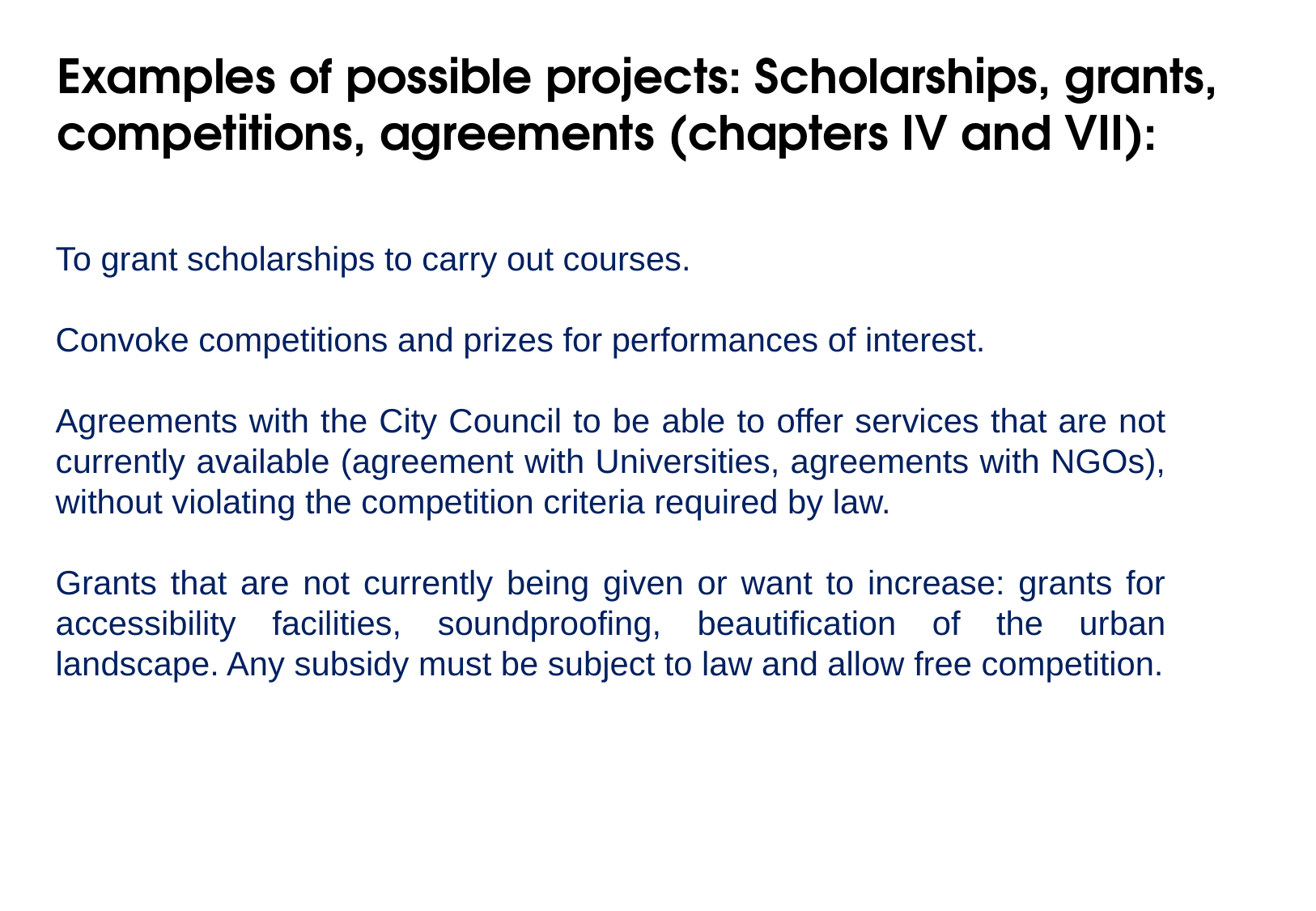

Examples of possible projects: Scholarships, grants,
competitions, agreements (chapters IV and VII):
To grant scholarships to carry out courses.

Convoke competitions and prizes for performances of interest.

Agreements with the City Council to be able to offer services that are not currently available (agreement with Universities, agreements with NGOs), without violating the competition criteria required by law.

Grants that are not currently being given or want to increase: grants for accessibility facilities, soundproofing, beautification of the urban landscape. Any subsidy must be subject to law and allow free competition.
15